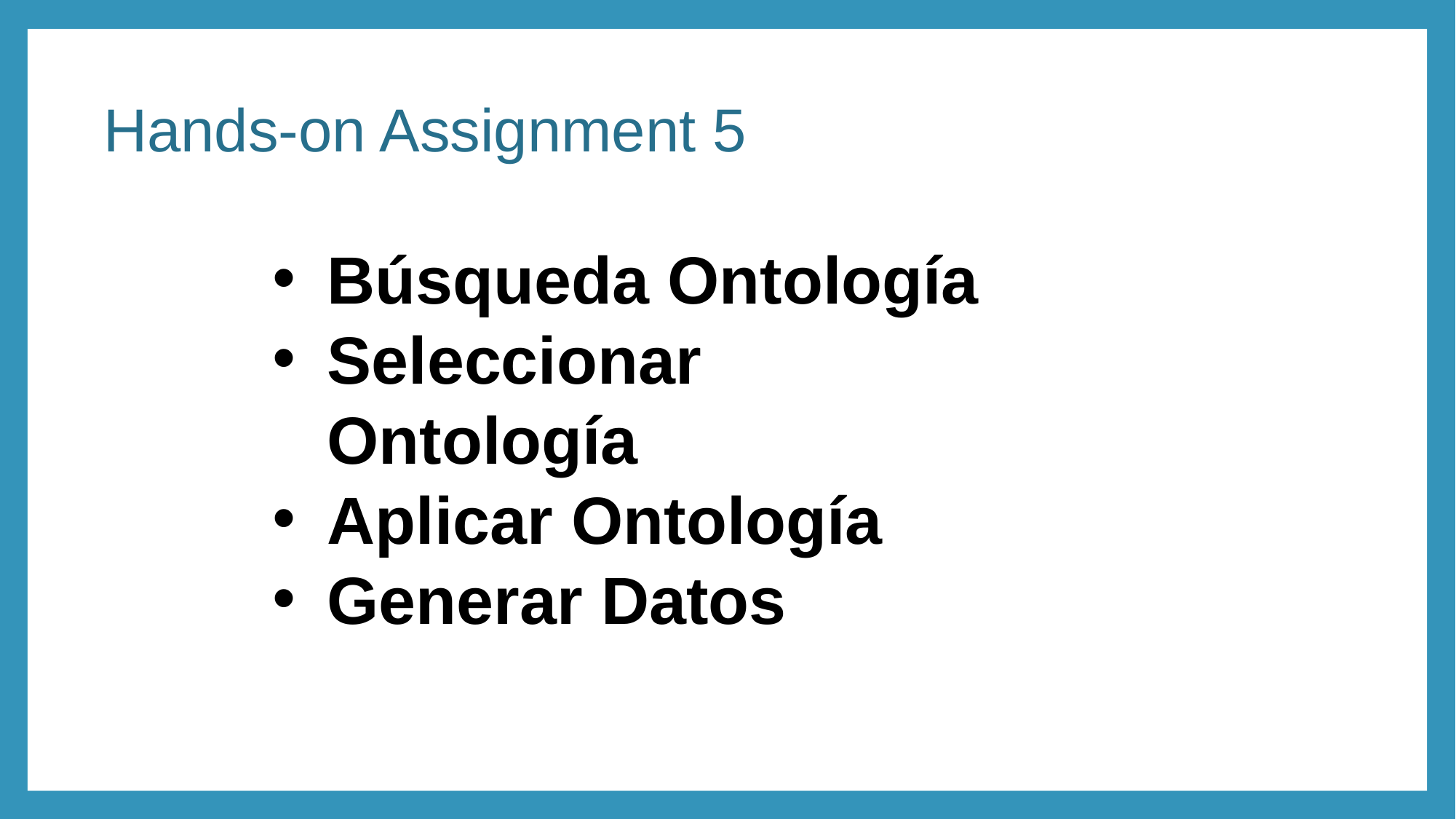

Hands-on Assignment 5
Búsqueda Ontología
Seleccionar Ontología
Aplicar Ontología
Generar Datos